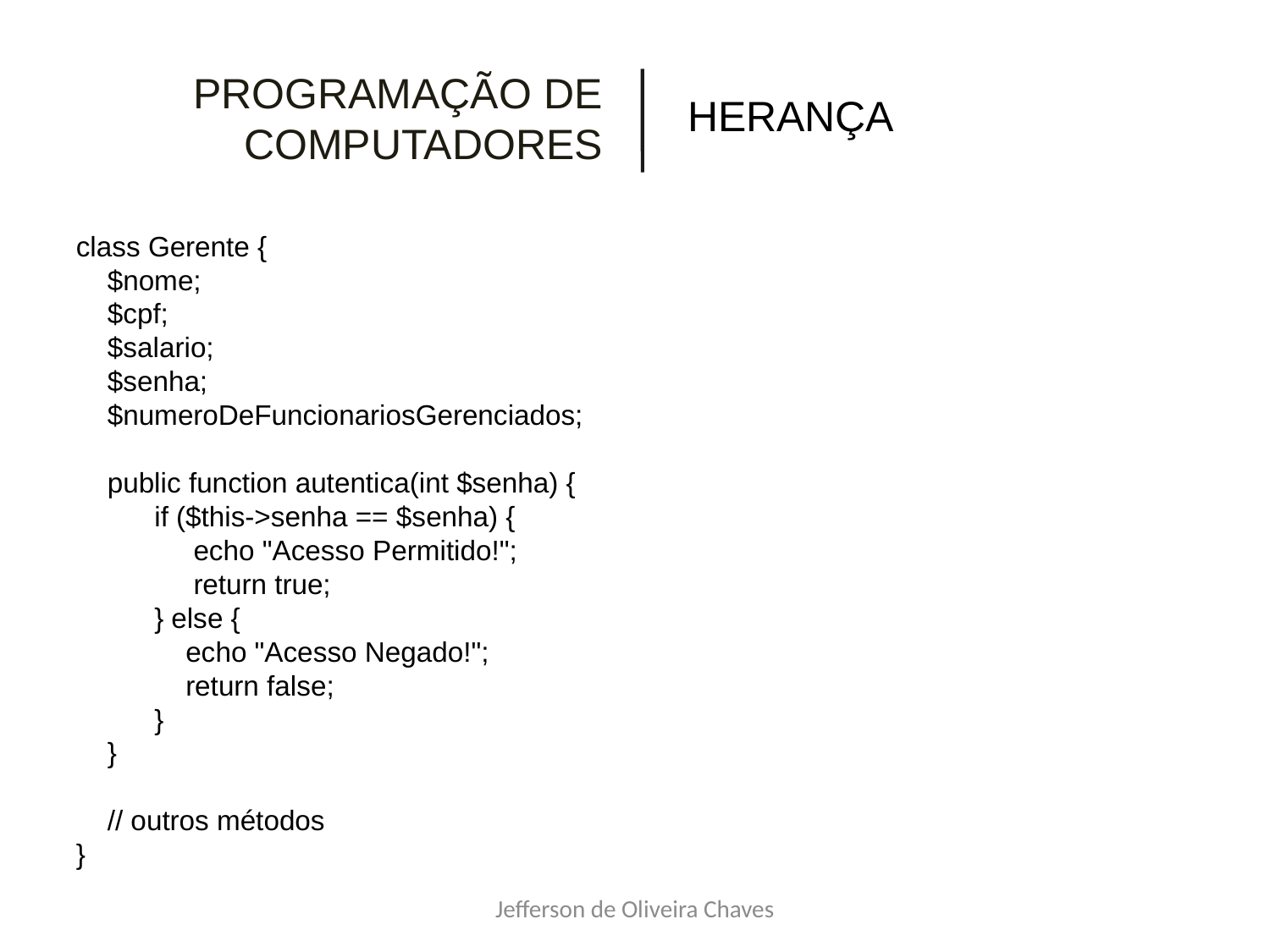

PROGRAMAÇÃO DE COMPUTADORES
HERANÇA
class Gerente {
    $nome;
    $cpf;
    $salario;
    $senha;
    $numeroDeFuncionariosGerenciados;

    public function autentica(int $senha) {
          if ($this->senha == $senha) {
               echo "Acesso Permitido!";
               return true;
          } else {
              echo "Acesso Negado!";
              return false;
          }
    }

    // outros métodos
}

Jefferson de Oliveira Chaves